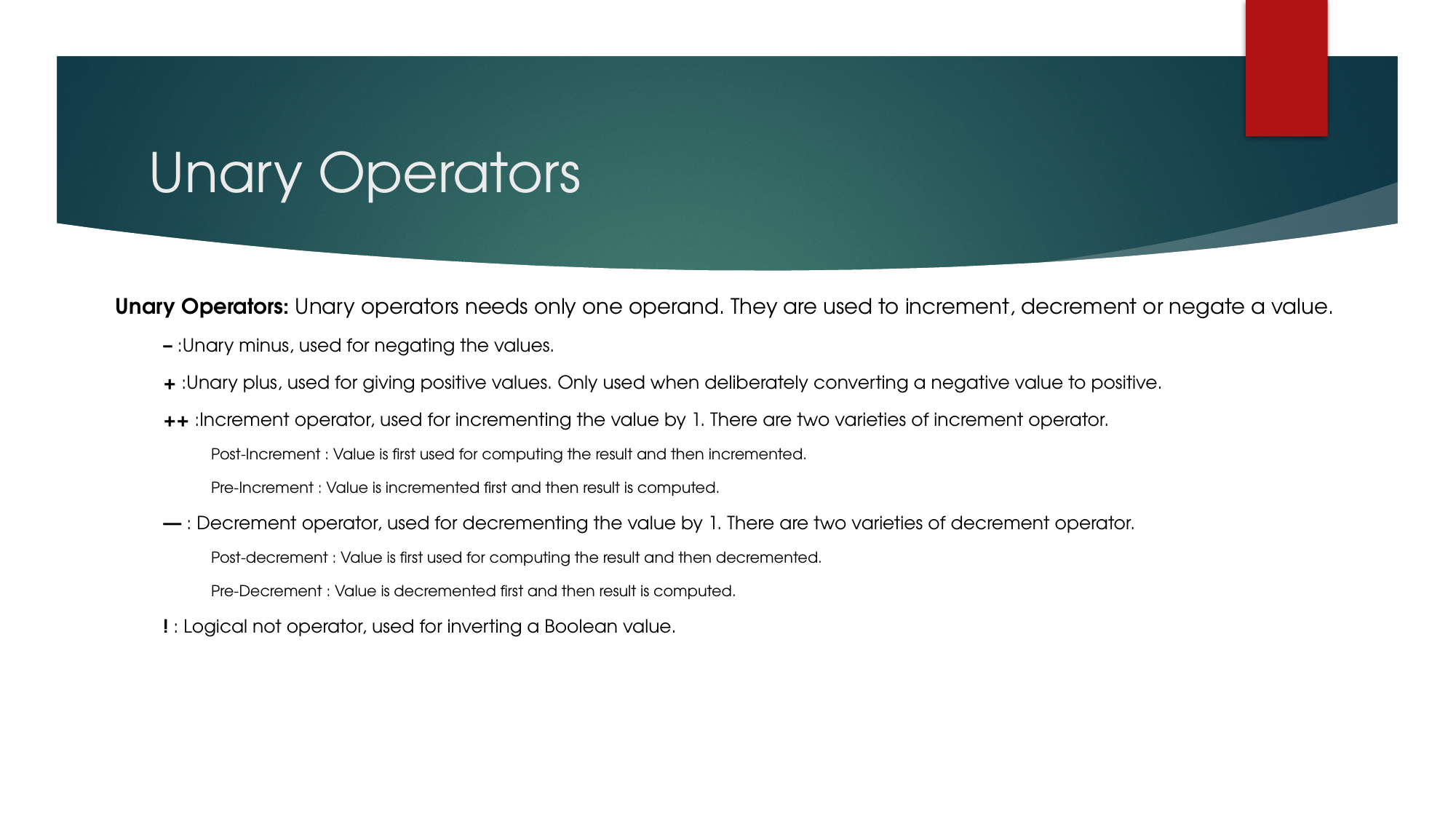

# Unary Operators
Unary Operators: Unary operators needs only one operand. They are used to increment, decrement or negate a value.
– :Unary minus, used for negating the values.
+ :Unary plus, used for giving positive values. Only used when deliberately converting a negative value to positive.
++ :Increment operator, used for incrementing the value by 1. There are two varieties of increment operator.
Post-Increment : Value is first used for computing the result and then incremented.
Pre-Increment : Value is incremented first and then result is computed.
— : Decrement operator, used for decrementing the value by 1. There are two varieties of decrement operator.
Post-decrement : Value is first used for computing the result and then decremented.
Pre-Decrement : Value is decremented first and then result is computed.
! : Logical not operator, used for inverting a Boolean value.